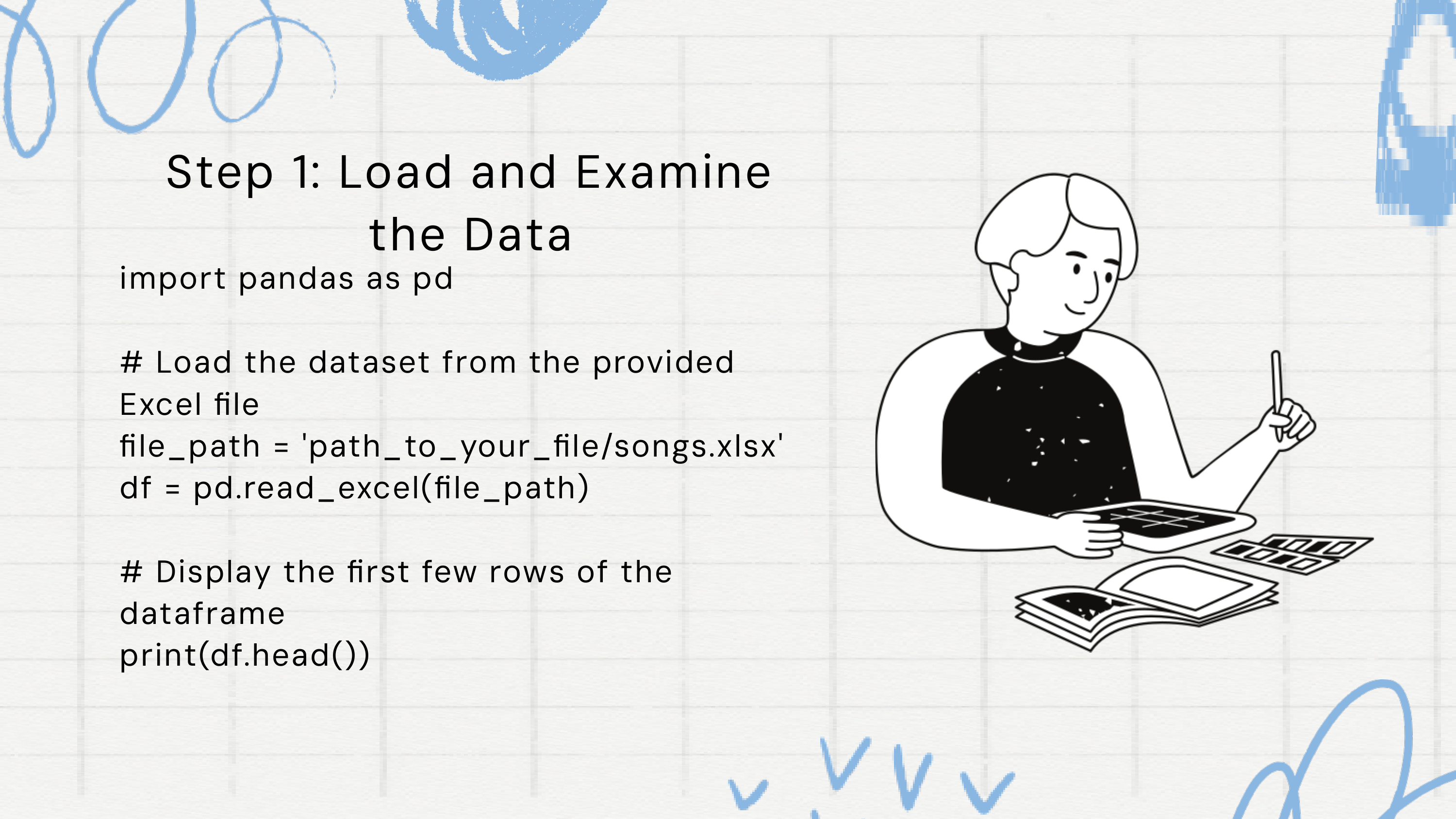

Step 1: Load and Examine the Data

import pandas as pd

# Load the dataset from the provided Excel file
file_path = 'path_to_your_file/songs.xlsx'
df = pd.read_excel(file_path)

# Display the first few rows of the dataframe
print(df.head())